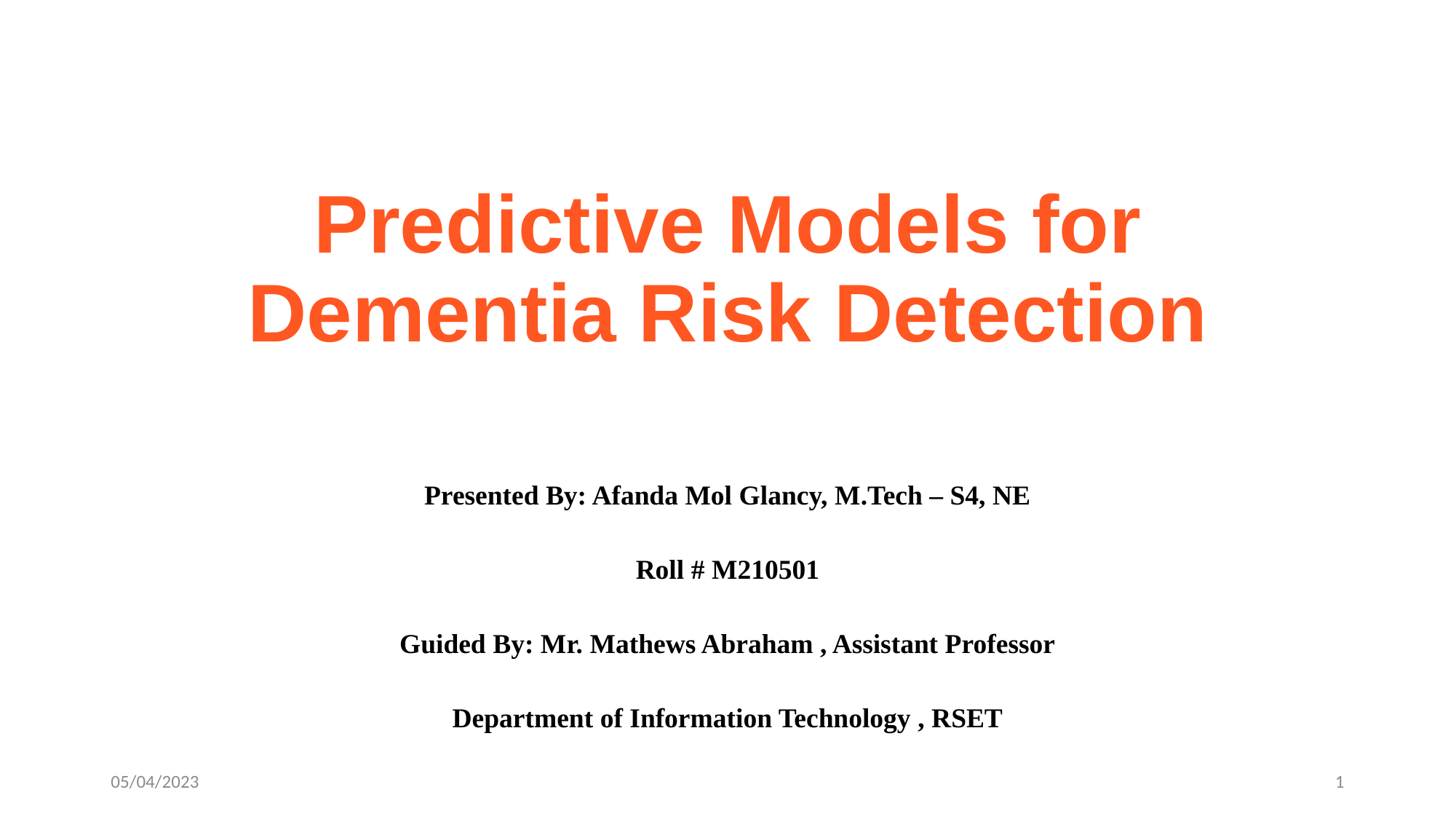

# Predictive Models for Dementia Risk Detection
Presented By: Afanda Mol Glancy, M.Tech – S4, NE
Roll # M210501
Guided By: Mr. Mathews Abraham , Assistant Professor
Department of Information Technology , RSET

05/04/2023
1